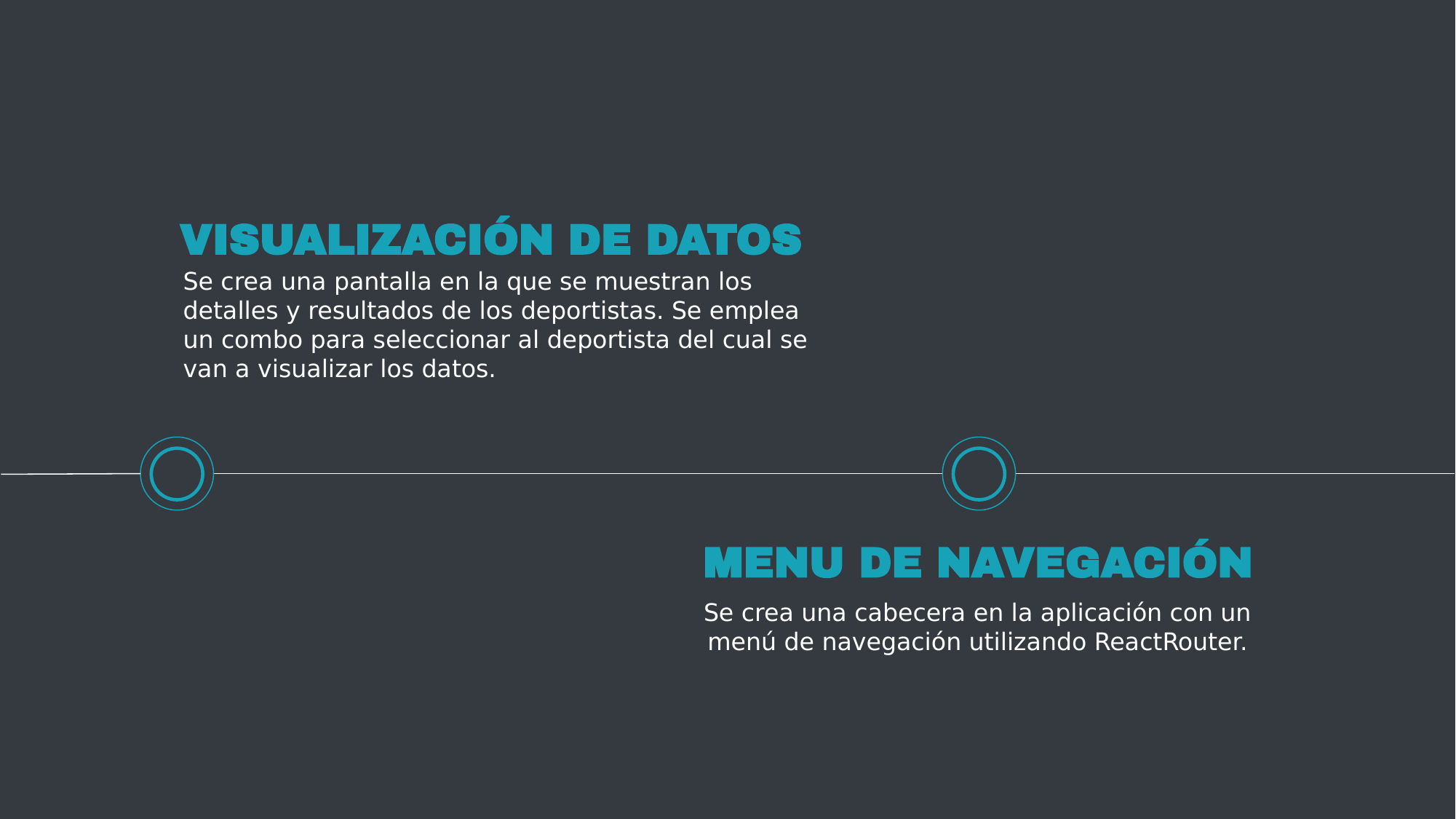

VISUALIZACIÓN DE DATOS
Se crea una pantalla en la que se muestran los detalles y resultados de los deportistas. Se emplea un combo para seleccionar al deportista del cual se van a visualizar los datos.

MENU DE NAVEGACIÓN
Se crea una cabecera en la aplicación con un menú de navegación utilizando ReactRouter.